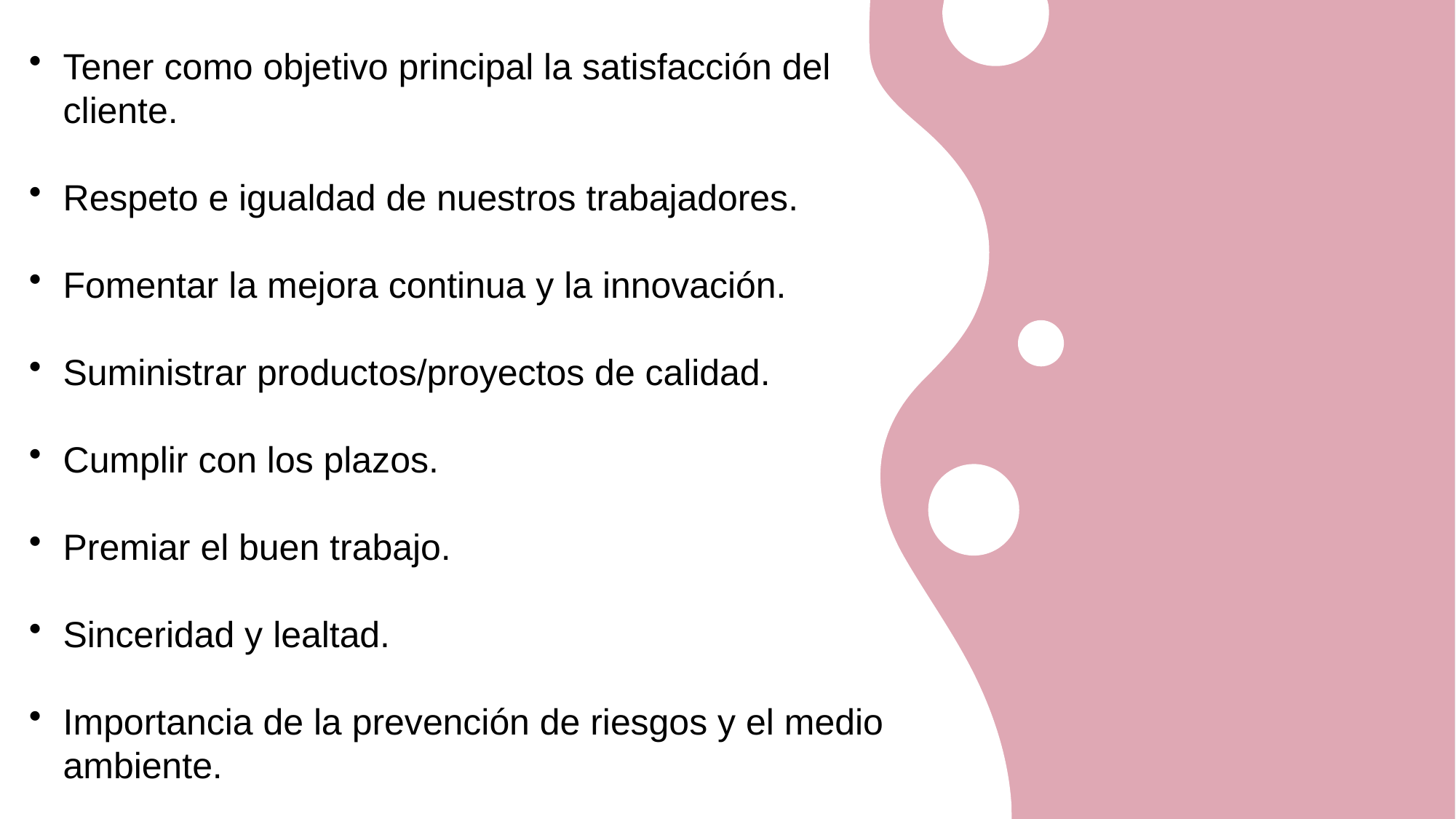

# Tener como objetivo principal la satisfacción del cliente.
Respeto e igualdad de nuestros trabajadores.
Fomentar la mejora continua y la innovación.
Suministrar productos/proyectos de calidad.
Cumplir con los plazos.
Premiar el buen trabajo.
Sinceridad y lealtad.
Importancia de la prevención de riesgos y el medio ambiente.

Autor:A7o
4